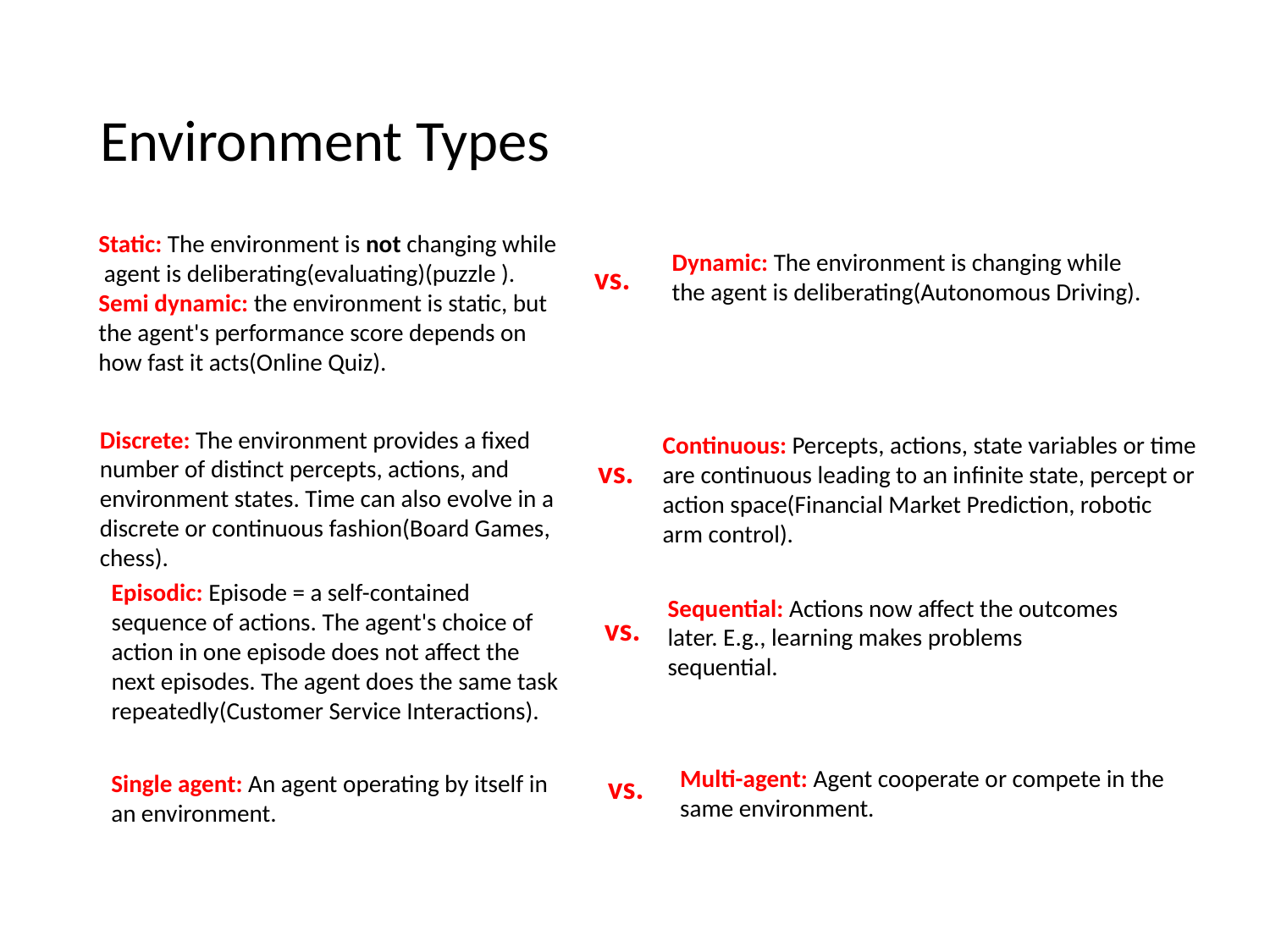

# Environment Types
Static: The environment is not changing while  agent is deliberating(evaluating)(puzzle ).
Semi dynamic: the environment is static, but the agent's performance score depends on how fast it acts(Online Quiz).
Dynamic: The environment is changing while the agent is deliberating(Autonomous Driving).
vs.
Discrete: The environment provides a fixed number of distinct percepts, actions, and environment states. Time can also evolve in a discrete or continuous fashion(Board Games, chess).
Continuous: Percepts, actions, state variables or time are continuous leading to an infinite state, percept or action space(Financial Market Prediction, robotic arm control).
vs.
Episodic: Episode = a self-contained sequence of actions. The agent's choice of action in one episode does not affect the next episodes. The agent does the same task repeatedly(Customer Service Interactions).
Sequential: Actions now affect the outcomes later. E.g., learning makes problems sequential.
vs.
Multi-agent: Agent cooperate or compete in the same environment.
Single agent: An agent operating by itself in an environment.
vs.